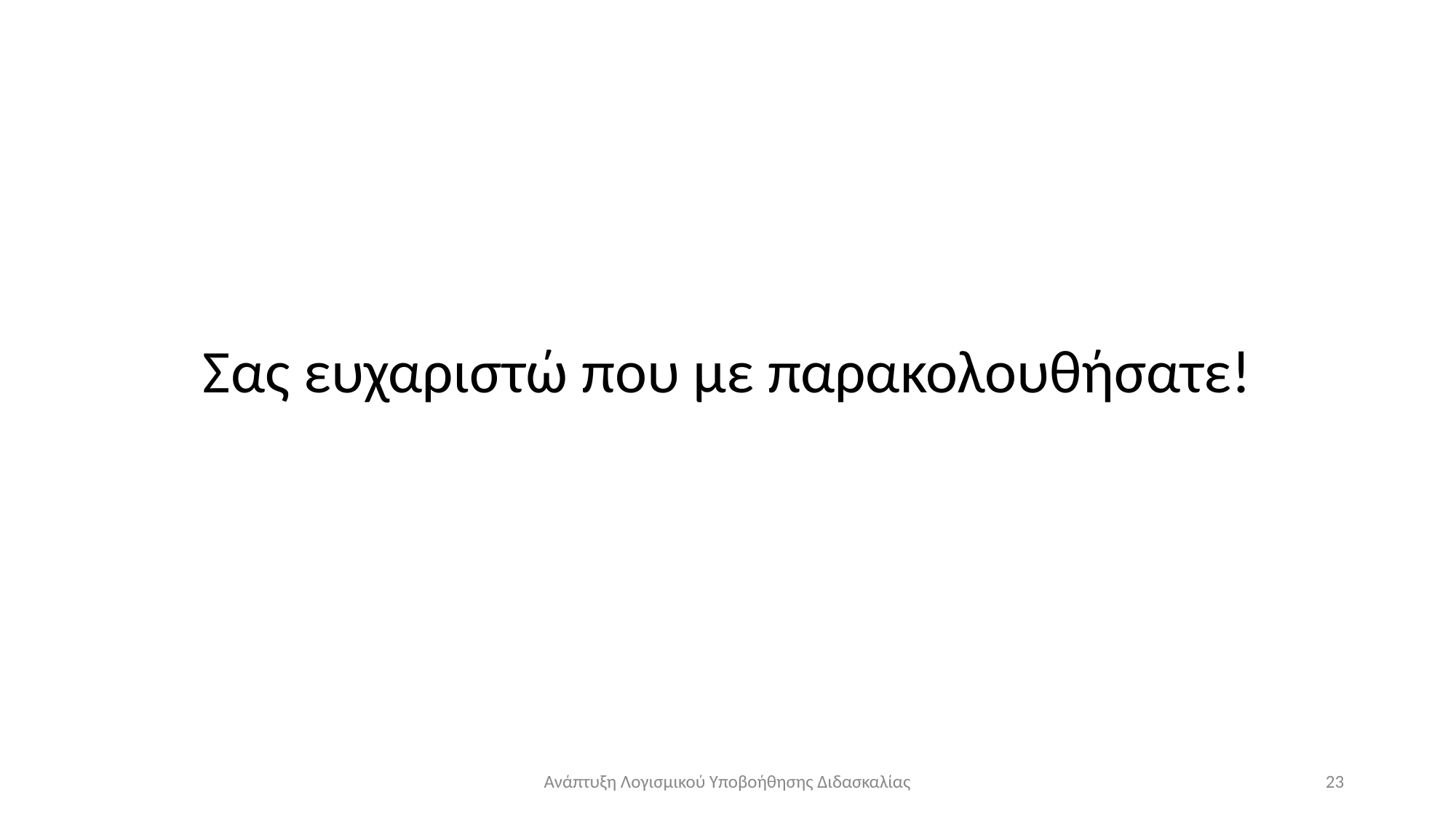

Σας ευχαριστώ που με παρακολουθήσατε!
Ανάπτυξη Λογισμικού Υποβοήθησης Διδασκαλίας
23